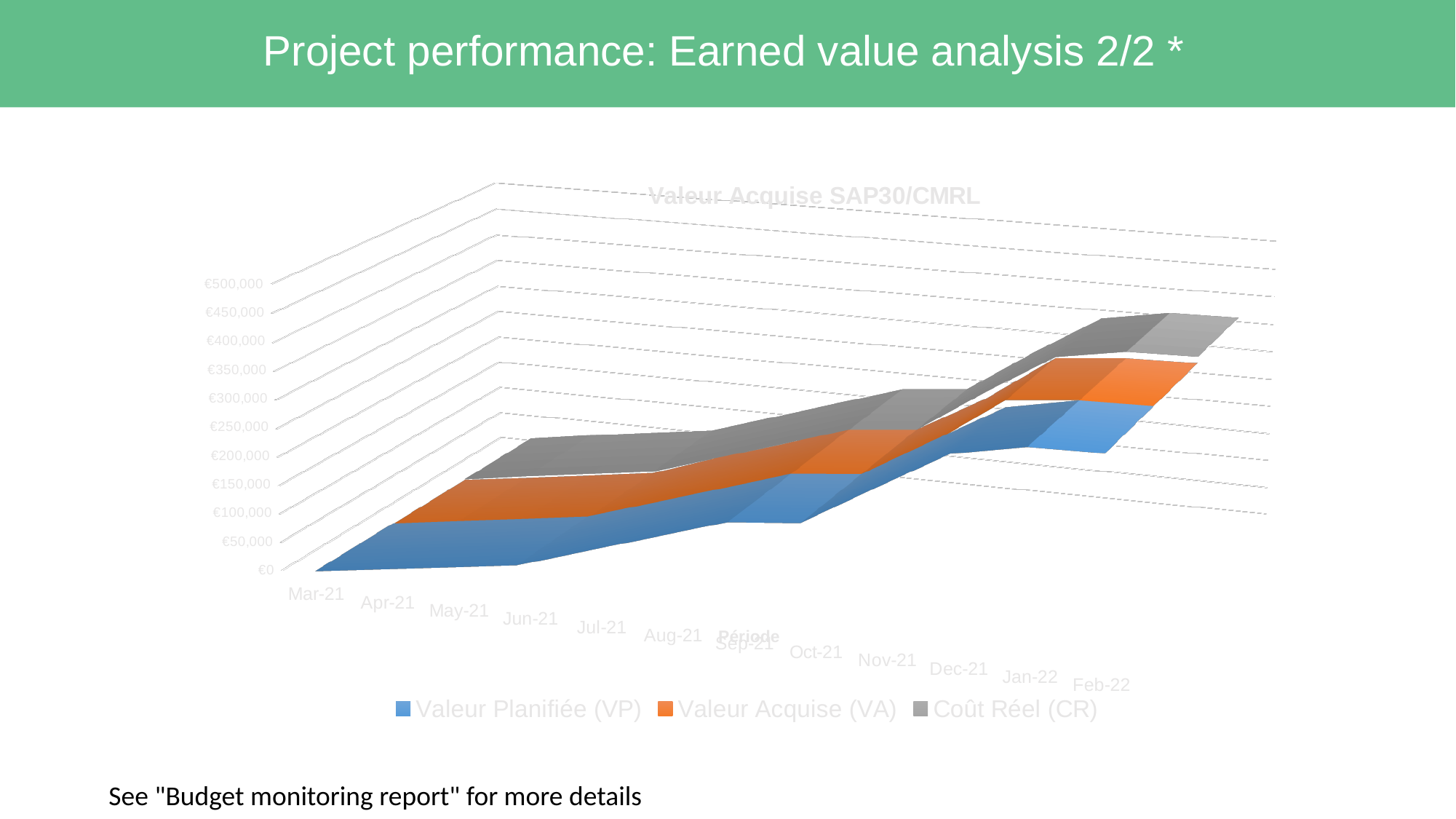

# Project performance: Earned value analysis 2/2 *

[unsupported chart]

See "Budget monitoring report" for more details